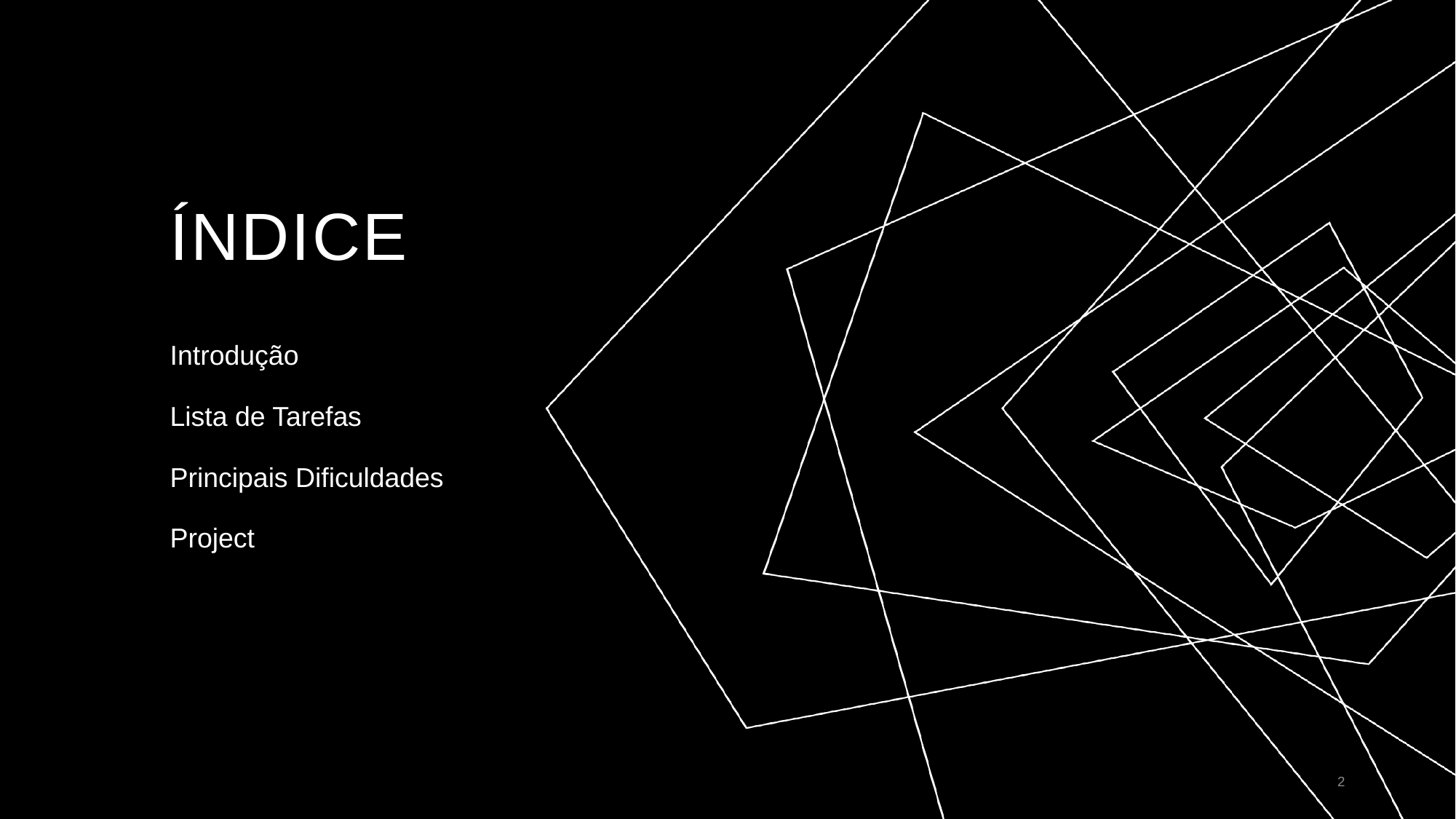

# Índice
Introdução
Lista de Tarefas
Principais Dificuldades
Project
2